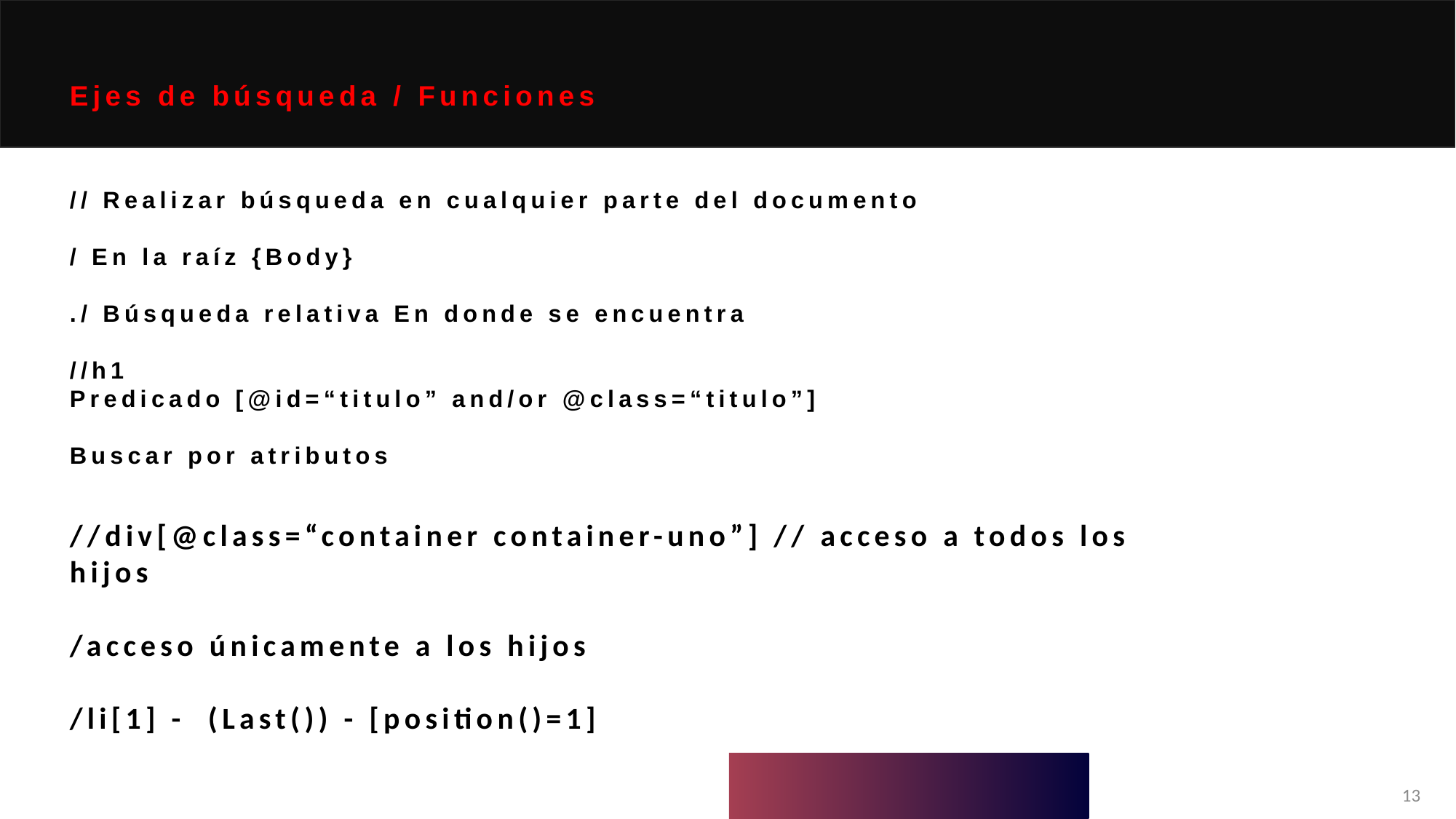

Ejes de búsqueda / Funciones

// Realizar búsqueda en cualquier parte del documento

/ En la raíz {Body}

./ Búsqueda relativa En donde se encuentra

//h1
Predicado [@id=“titulo” and/or @class=“titulo”]

Buscar por atributos

//div[@class=“container container-uno”] // acceso a todos los hijos

/acceso únicamente a los hijos

/li[1] -  (Last()) - [position()=1]